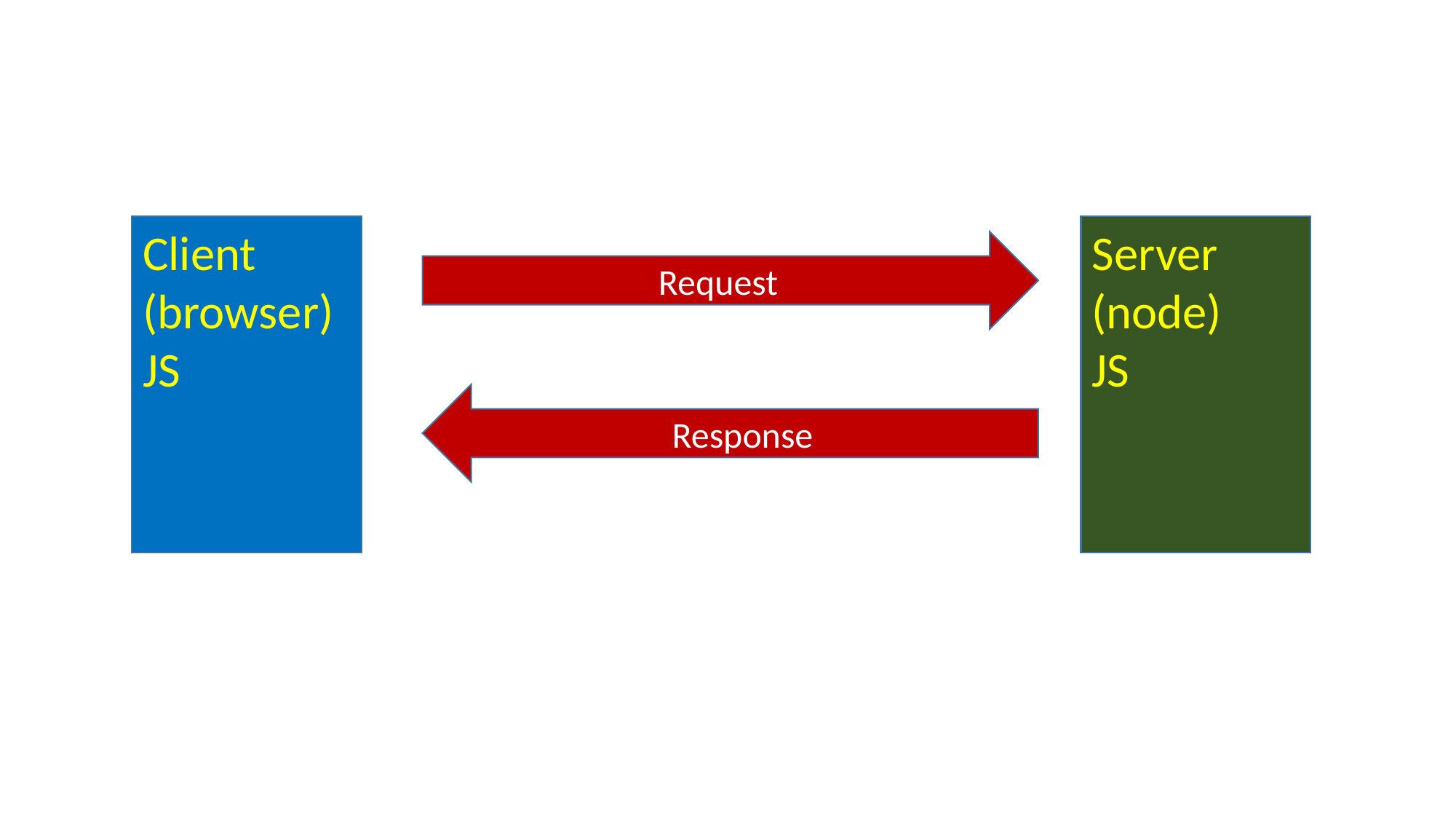

Server
(node)
JS
Client
(browser)
JS
Request
Response